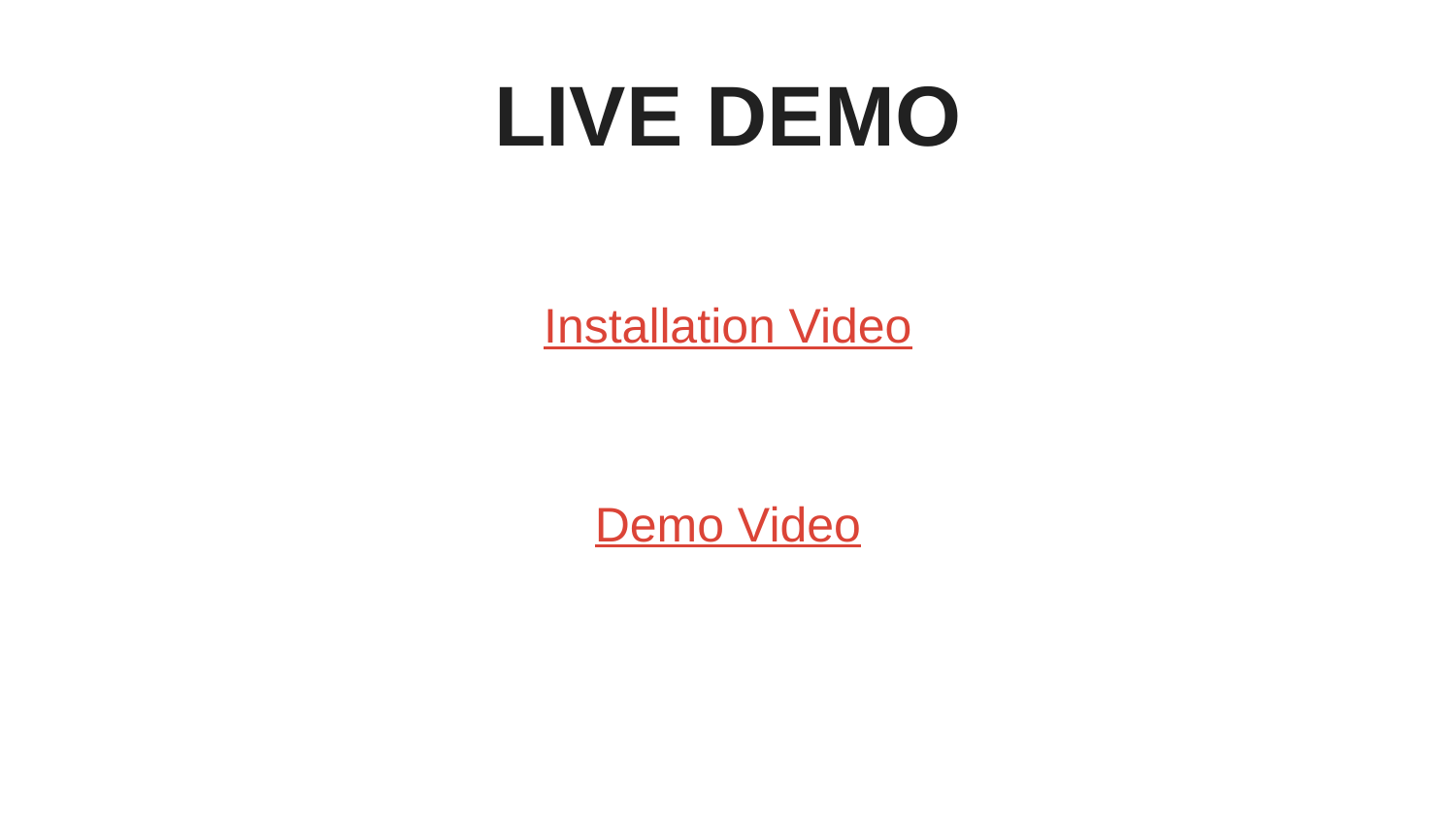

# LIVE DEMO

Installation Video

Demo Video